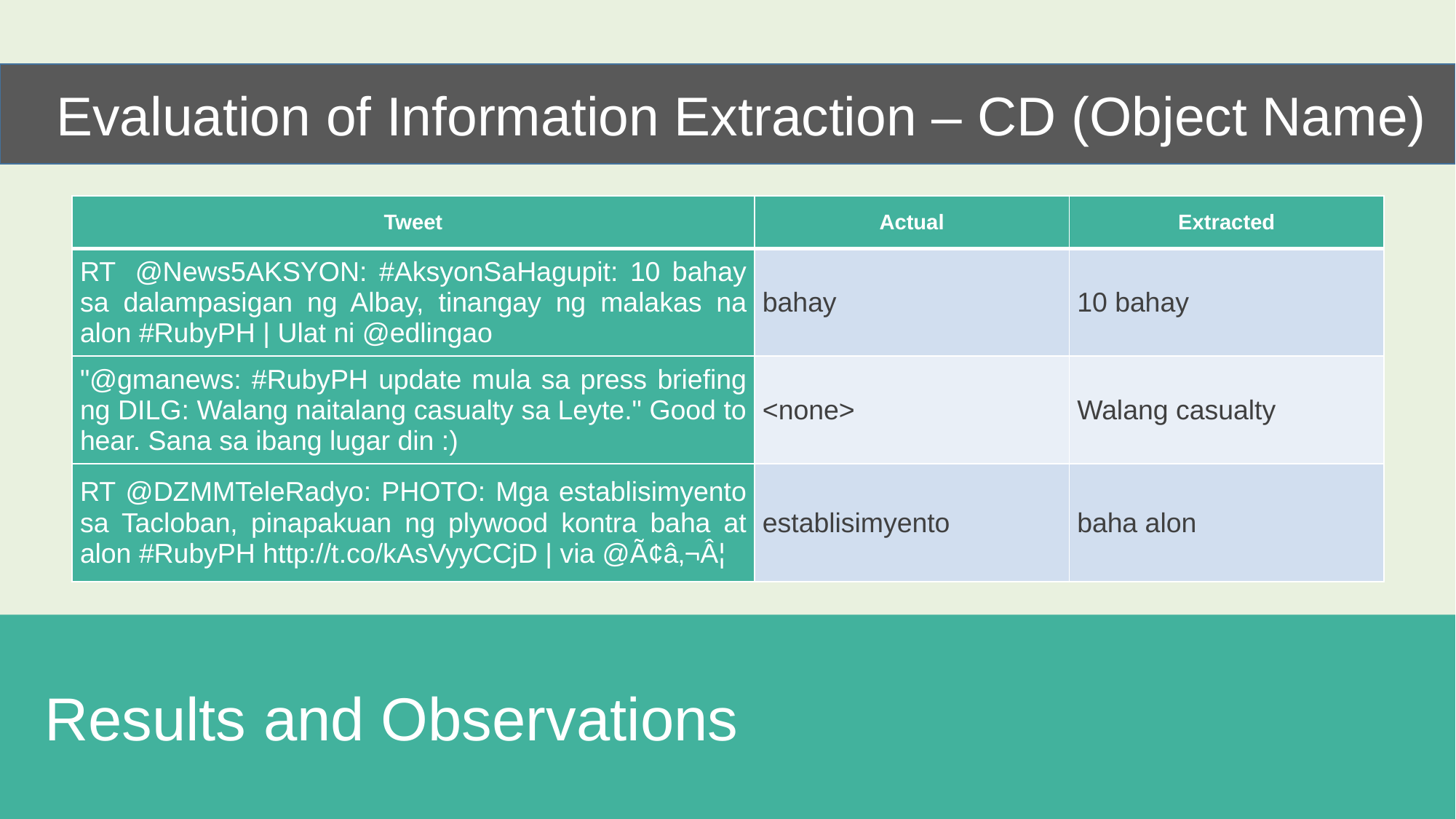

Evaluation of Information Extraction – CD (Object Name)
| Tweet | Actual | Extracted |
| --- | --- | --- |
| RT  @News5AKSYON: #AksyonSaHagupit: 10 bahay sa dalampasigan ng Albay, tinangay ng malakas na alon #RubyPH | Ulat ni @edlingao | bahay | 10 bahay |
| "@gmanews: #RubyPH update mula sa press briefing ng DILG: Walang naitalang casualty sa Leyte." Good to hear. Sana sa ibang lugar din :) | <none> | Walang casualty |
| RT @DZMMTeleRadyo: PHOTO: Mga establisimyento sa Tacloban, pinapakuan ng plywood kontra baha at alon #RubyPH http://t.co/kAsVyyCCjD | via @Ã¢â‚¬Â¦ | establisimyento | baha alon |
  Results and Observations